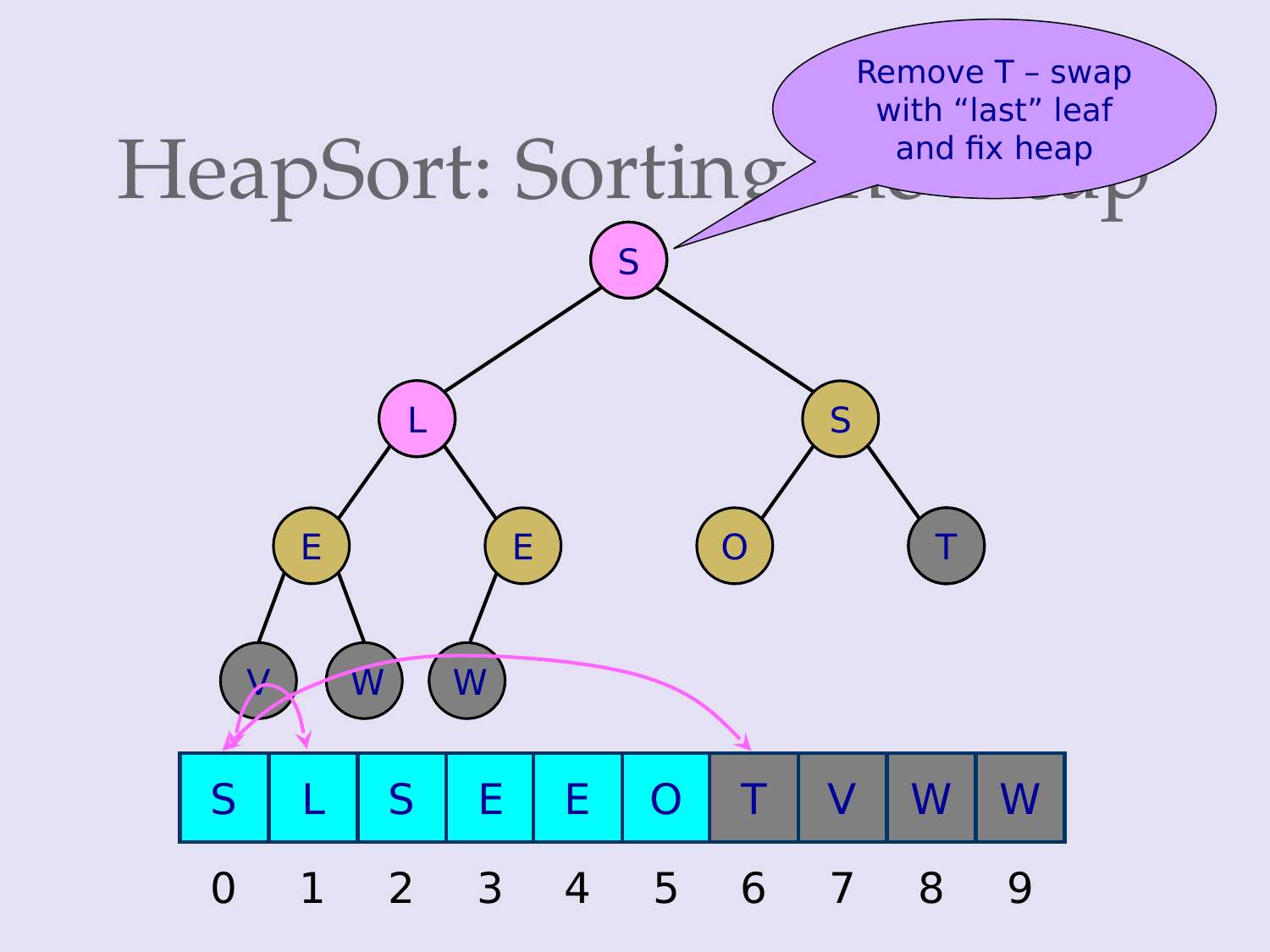

# HeapSort: Sorting the Heap
Remove T – swap with “last” leaf and fix heap
T
S
S
E
E
O
L
V
W
W
S
L
L
T

L
S
L
T
T
S
S
E
E
O
L
V
W
W
0
1
2
3
4
5
6
7
8
9